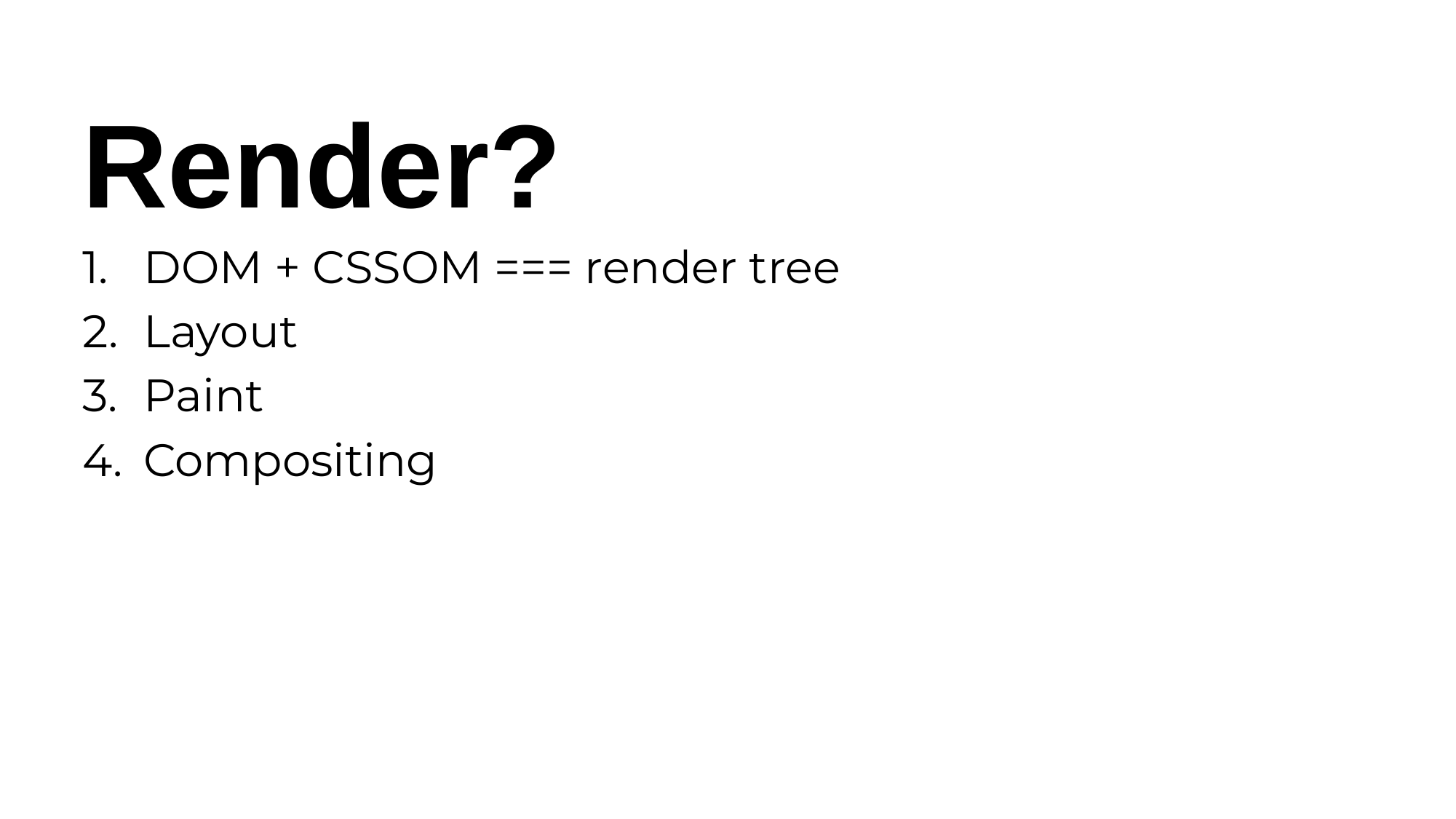

# Render?
DOM + CSSOM === render tree
Layout
Paint
Compositing